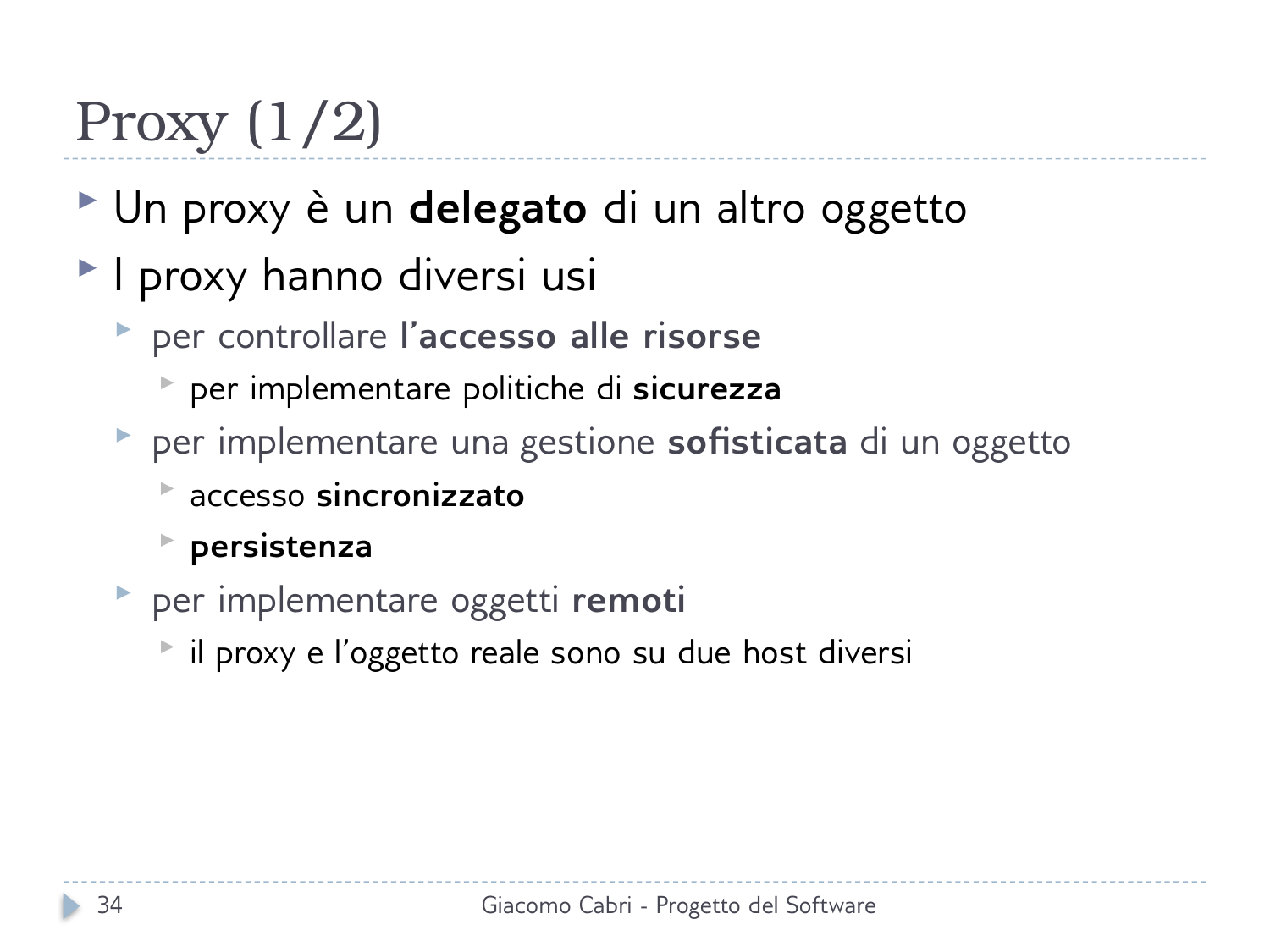

# Proxy (1/2)
Un proxy è un delegato di un altro oggetto
I proxy hanno diversi usi
per controllare l’accesso alle risorse
per implementare politiche di sicurezza
per implementare una gestione sofisticata di un oggetto
accesso sincronizzato
persistenza
per implementare oggetti remoti
il proxy e l’oggetto reale sono su due host diversi
34
Giacomo Cabri - Progetto del Software